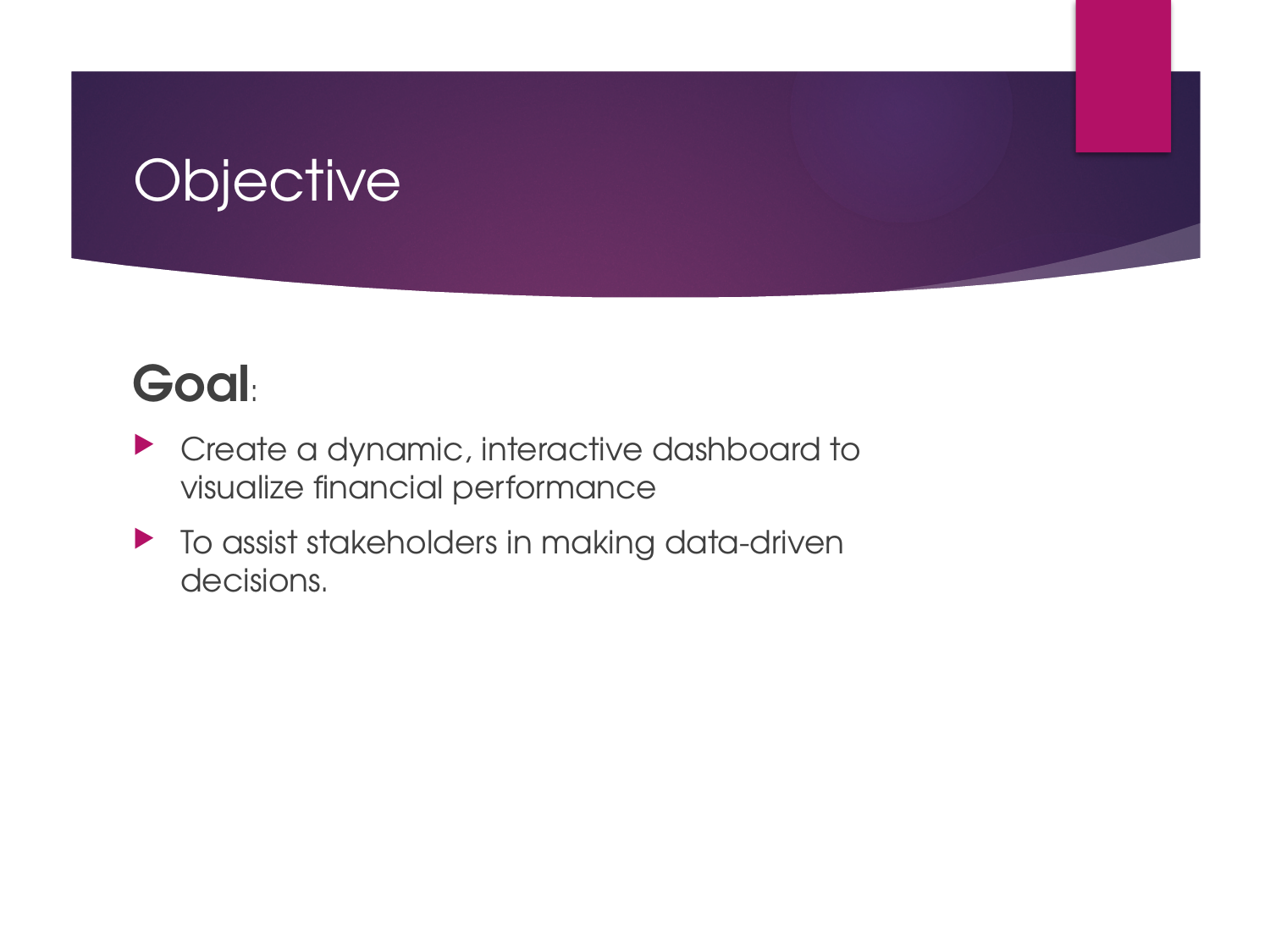

# Objective
Goal:
Create a dynamic, interactive dashboard to visualize financial performance
To assist stakeholders in making data-driven decisions.